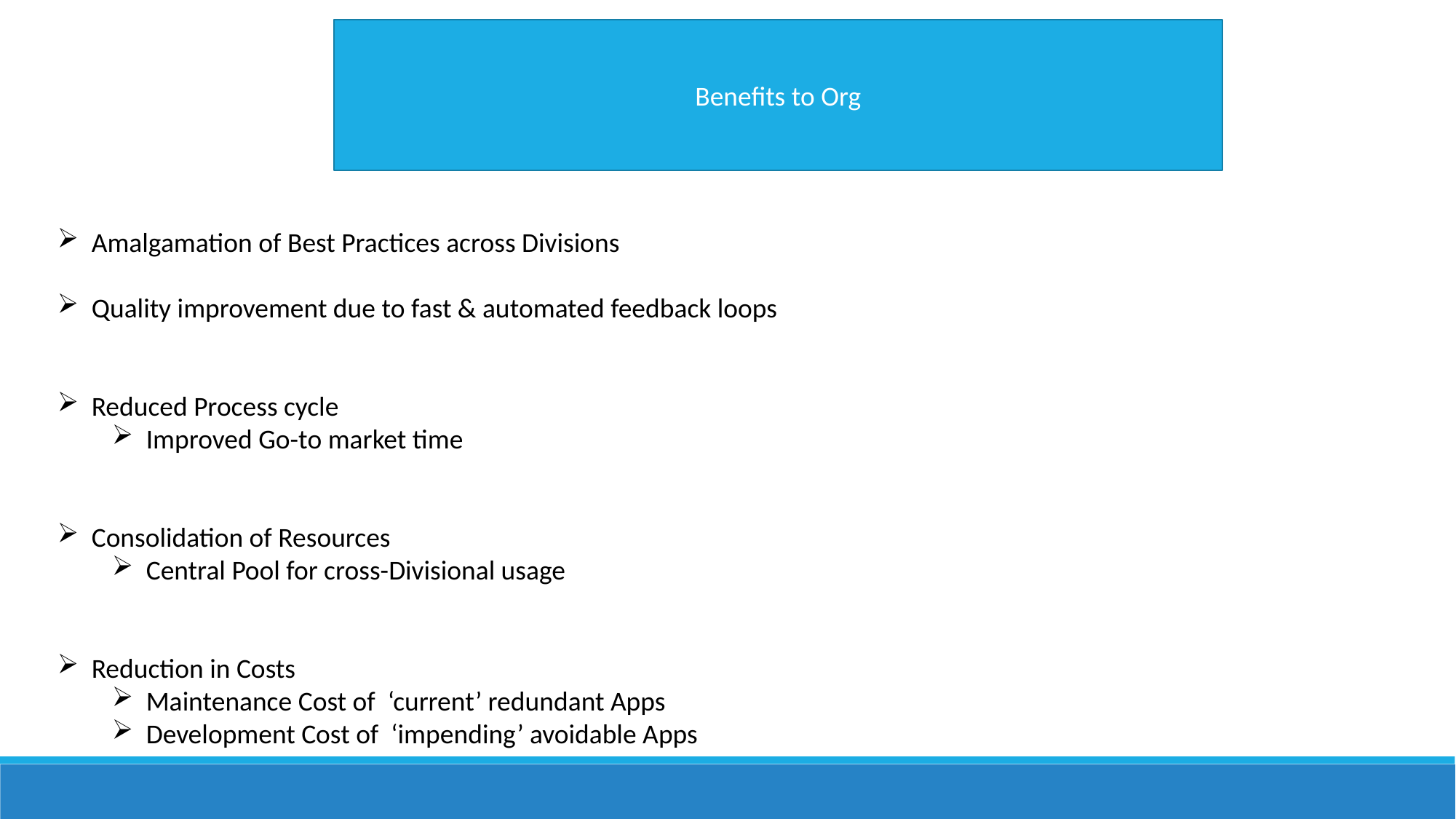

Benefits to Org
Amalgamation of Best Practices across Divisions

Quality improvement due to fast & automated feedback loops

Reduced Process cycle
Improved Go-to market time

Consolidation of Resources
Central Pool for cross-Divisional usage

Reduction in Costs
Maintenance Cost of  ‘current’ redundant Apps
Development Cost of  ‘impending’ avoidable Apps